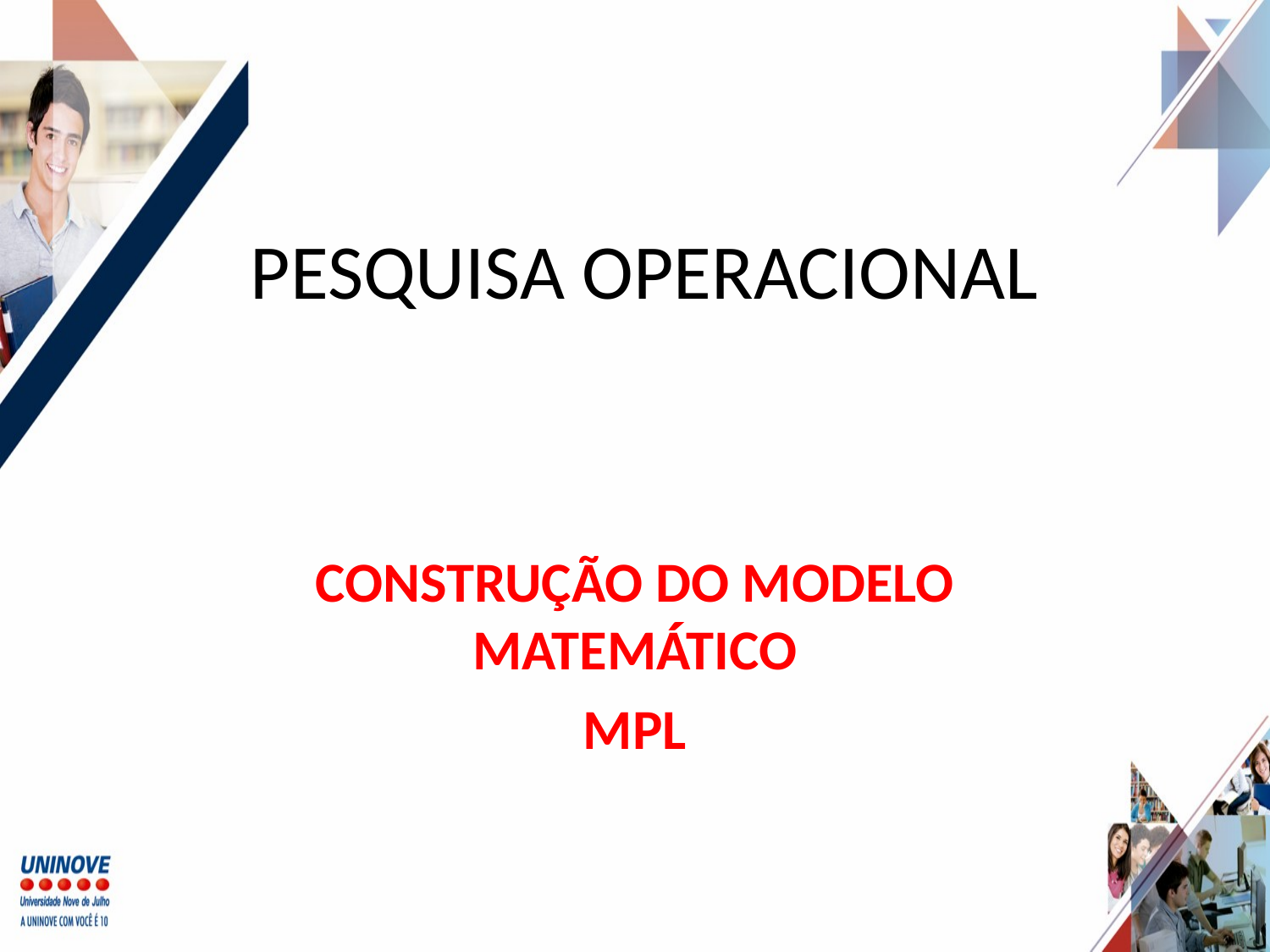

# PESQUISA OPERACIONAL
CONSTRUÇÃO DO MODELO MATEMÁTICO
MPL